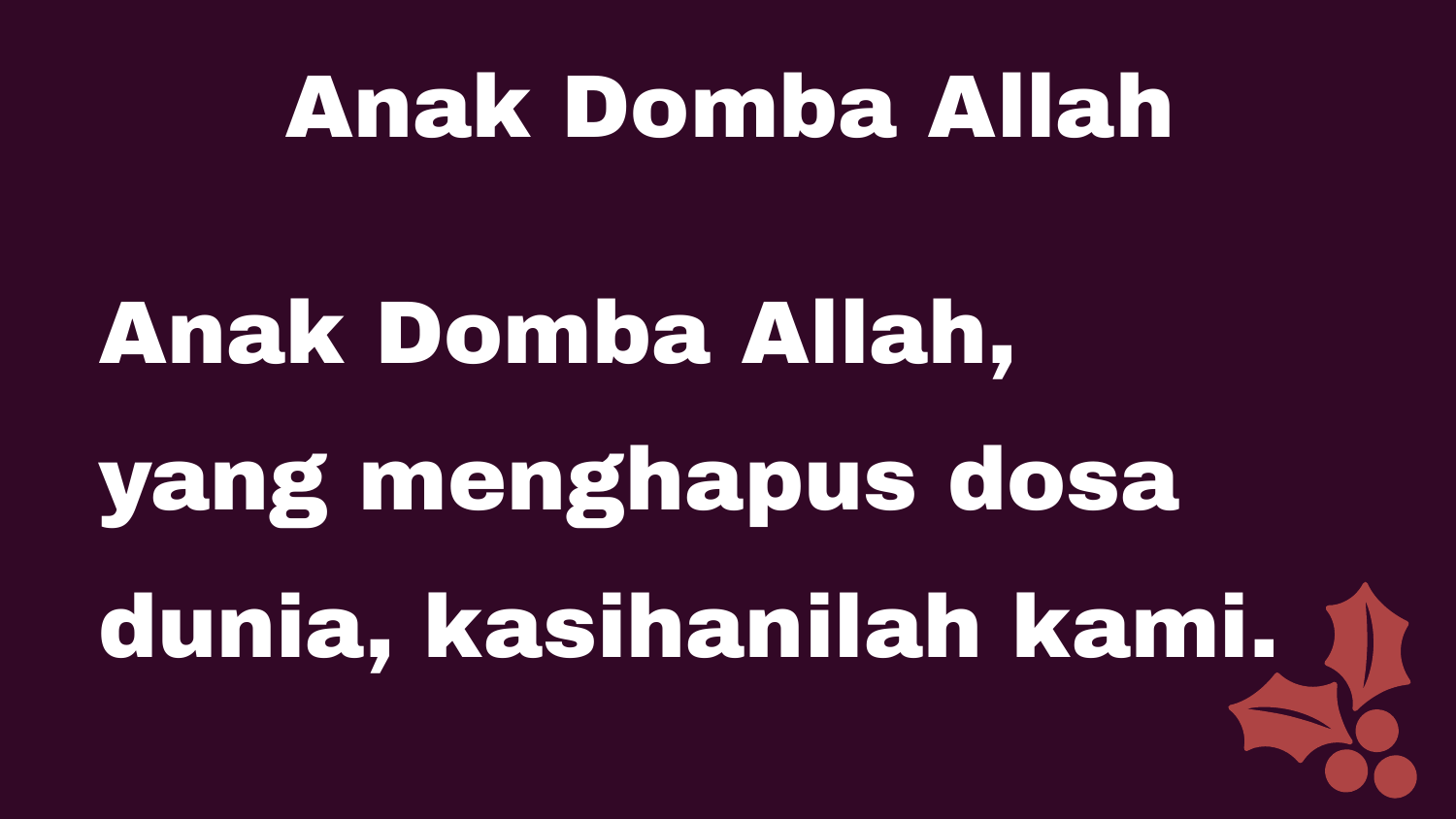

Anak Domba Allah
Anak Domba Allah,
yang menghapus dosa
dunia, kasihanilah kami.